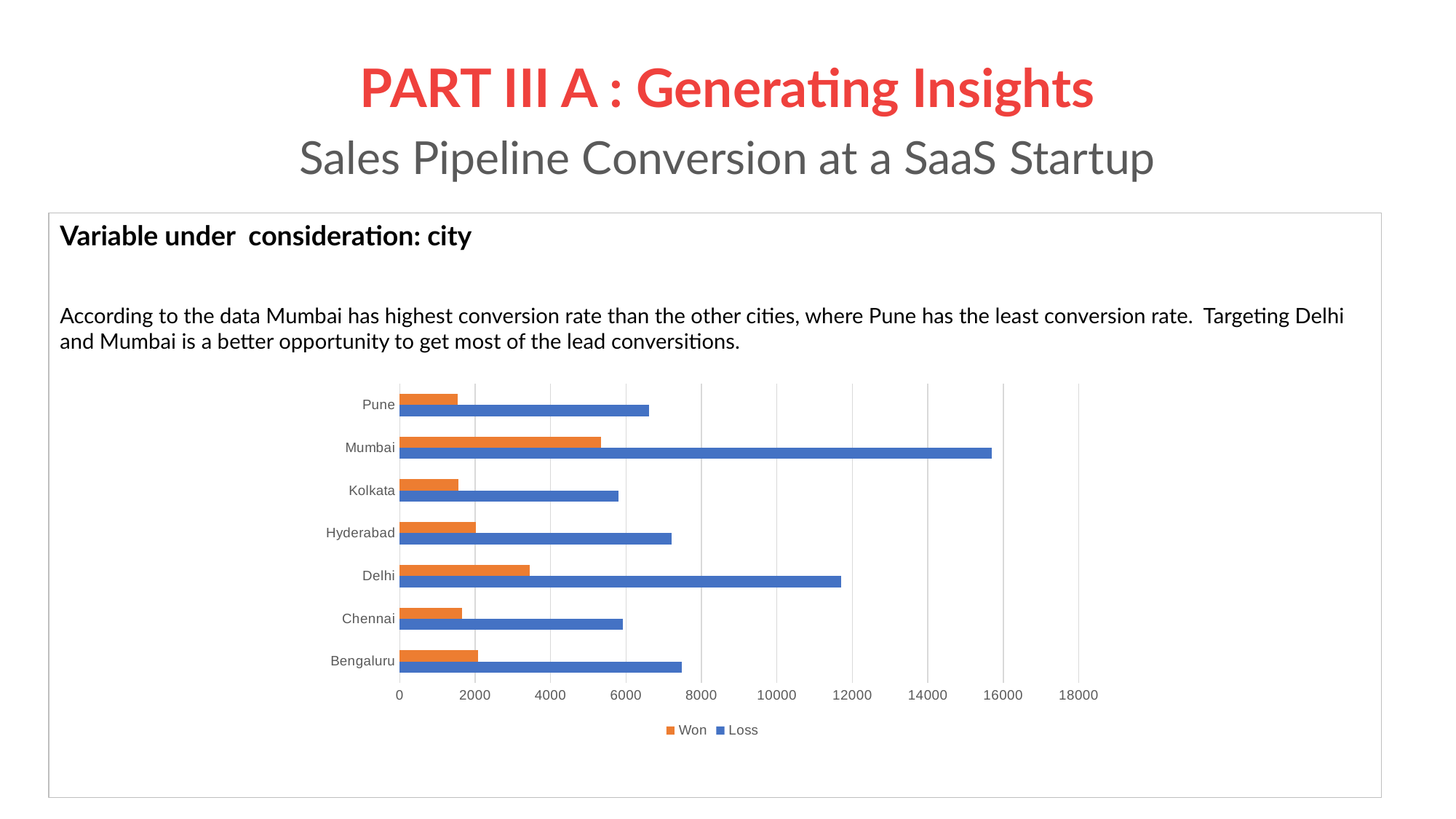

# PART III A : Generating Insights Sales Pipeline Conversion at a SaaS Startup
Variable under  consideration: city

According to the data Mumbai has highest conversion rate than the other cities, where Pune has the least conversion rate.  Targeting Delhi and Mumbai is a better opportunity to get most of the lead conversitions.

### Chart

| Category | Loss | Won |
|---|---|---|
| Bengaluru | 7478.0 | 2074.0 |
| Chennai | 5917.0 | 1651.0 |
| Delhi | 11698.0 | 3444.0 |
| Hyderabad | 7211.0 | 2021.0 |
| Kolkata | 5793.0 | 1565.0 |
| Mumbai | 15687.0 | 5333.0 |
| Pune | 6614.0 | 1539.0 |